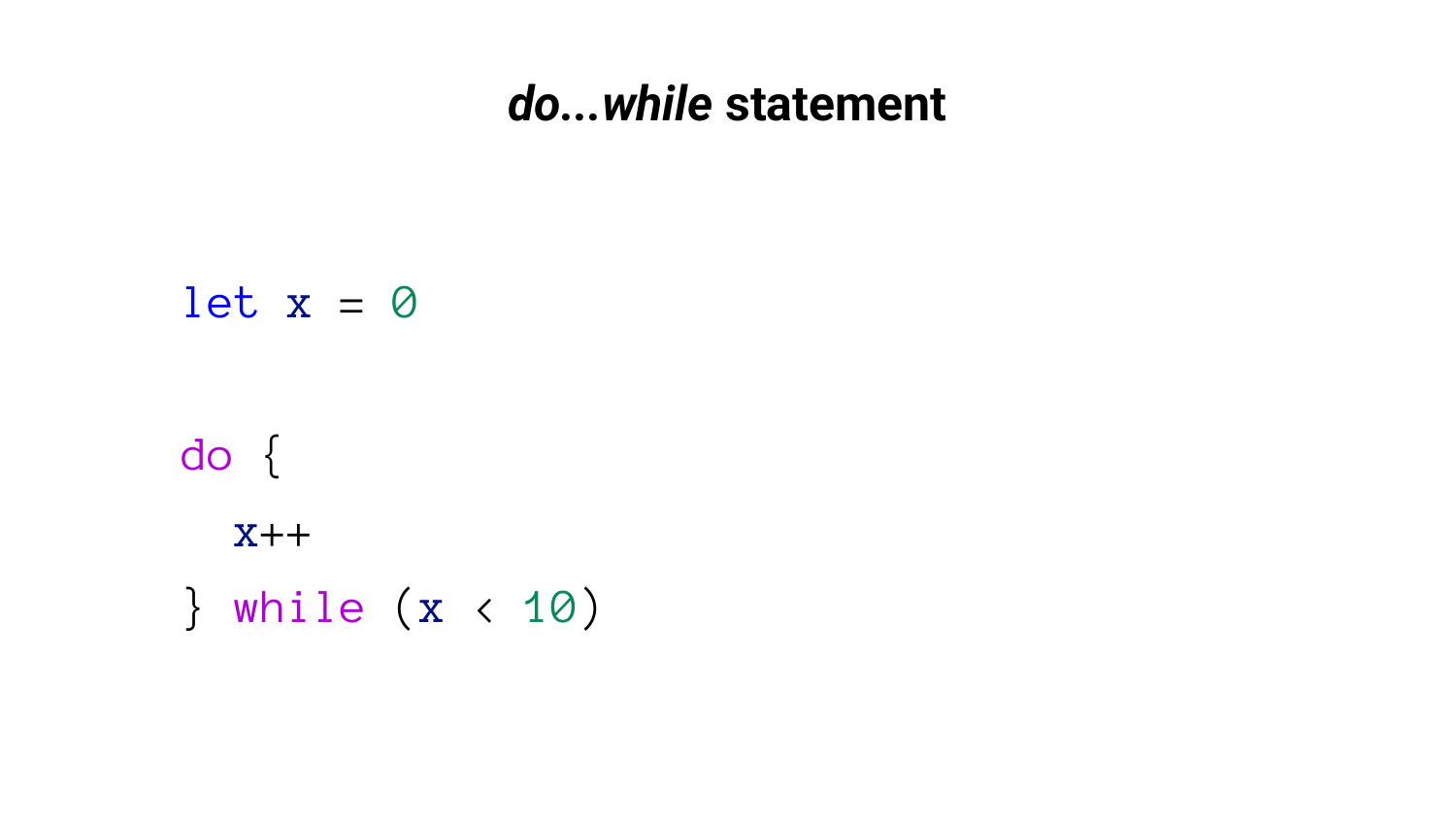

do...while statement
let x = 0

do {
  x++
} while (x < 10)